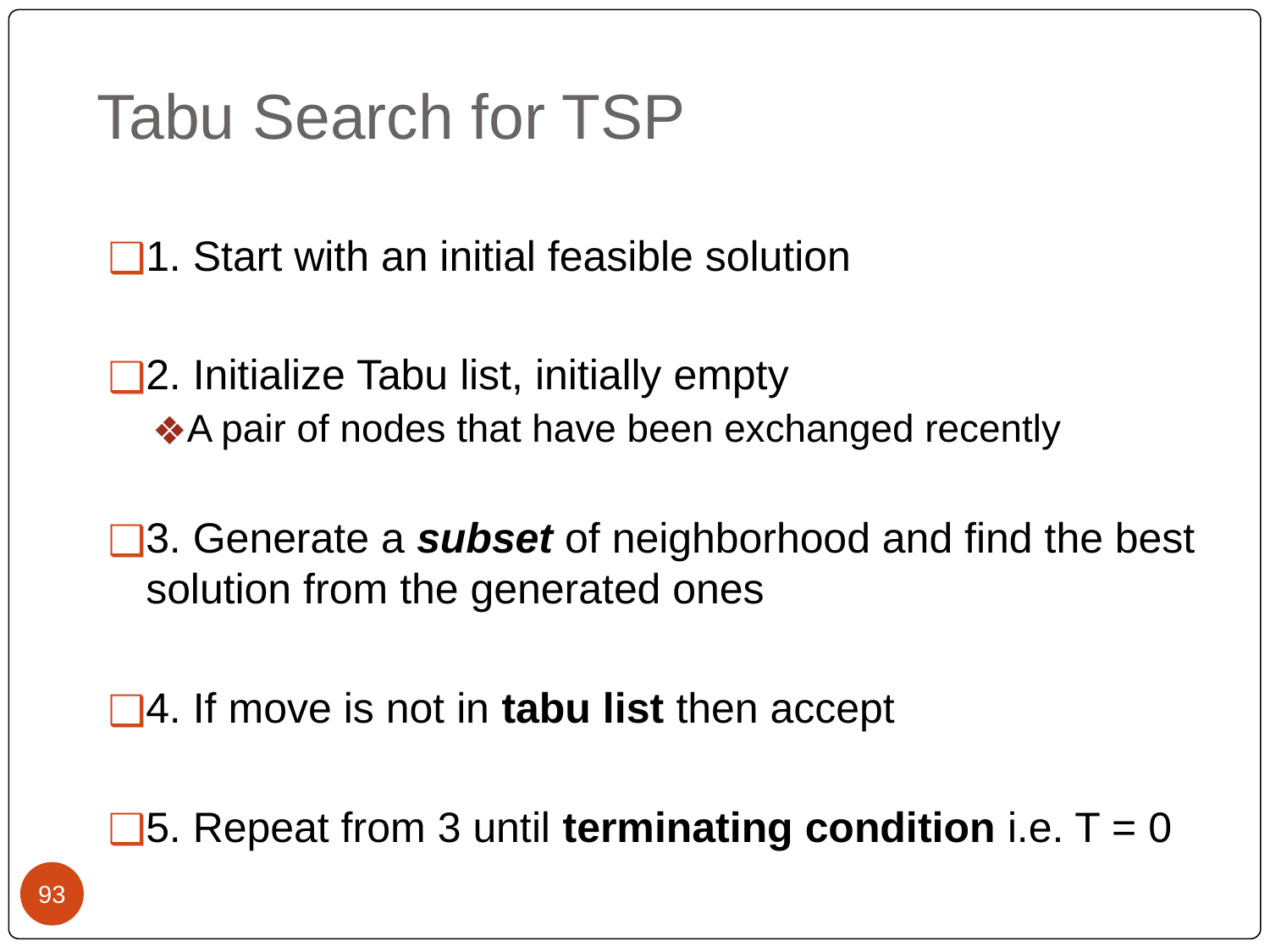

# Tabu Search for TSP
1. Start with an initial feasible solution

2. Initialize Tabu list, initially empty
A pair of nodes that have been exchanged recently

3. Generate a subset of neighborhood and find the best solution from the generated ones

4. If move is not in tabu list then accept

5. Repeat from 3 until terminating condition i.e. T = 0
93